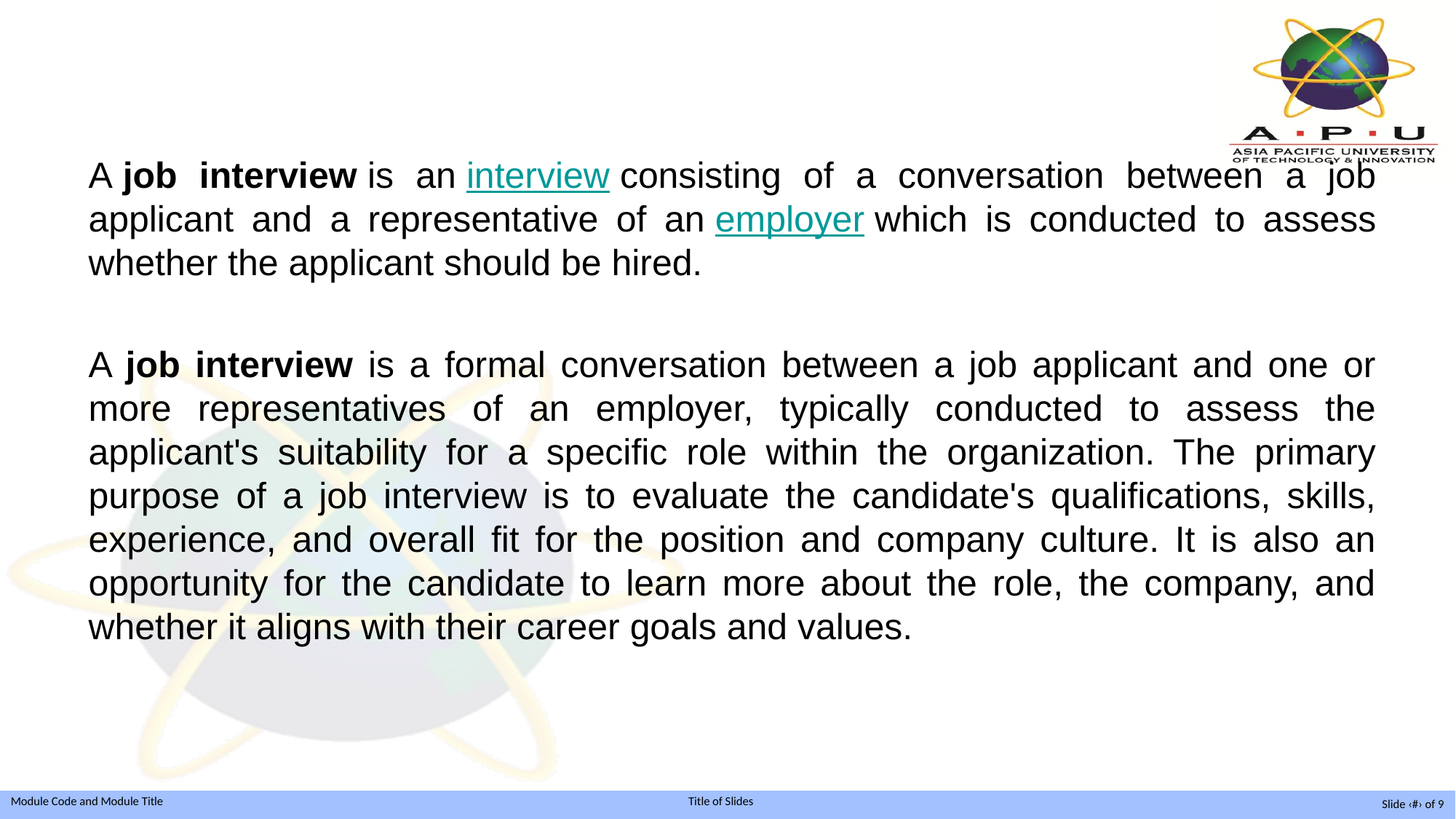

A job interview is an interview consisting of a conversation between a job applicant and a representative of an employer which is conducted to assess whether the applicant should be hired.

A job interview is a formal conversation between a job applicant and one or more representatives of an employer, typically conducted to assess the applicant's suitability for a specific role within the organization. The primary purpose of a job interview is to evaluate the candidate's qualifications, skills, experience, and overall fit for the position and company culture. It is also an opportunity for the candidate to learn more about the role, the company, and whether it aligns with their career goals and values.
Slide ‹#› of 9